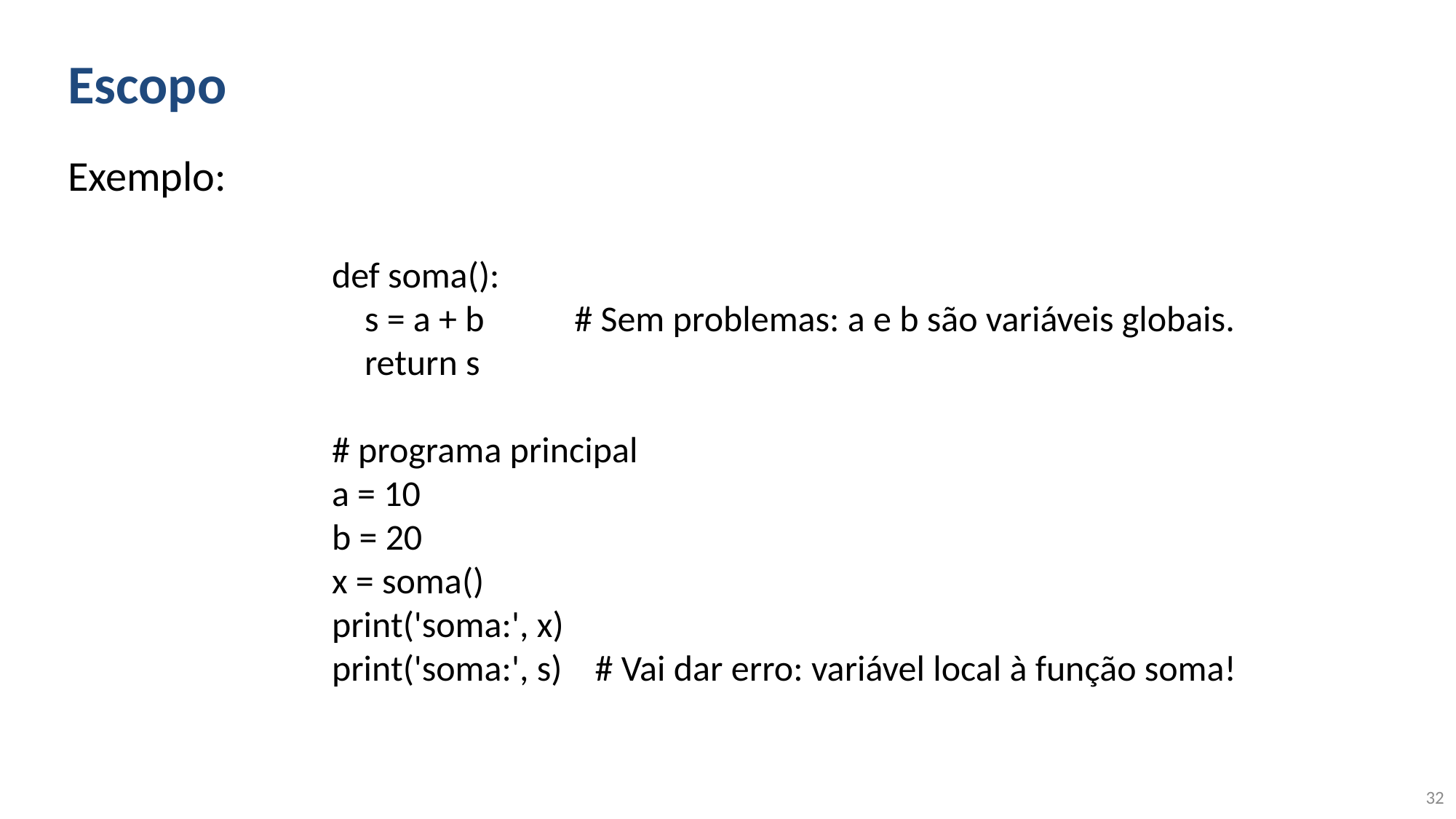

# Escopo
Exemplo:

def soma():
    s = a + b           # Sem problemas: a e b são variáveis globais.
    return s

# programa principal
a = 10
b = 20
x = soma()
print('soma:', x)
print('soma:', s)    # Vai dar erro: variável local à função soma!
32